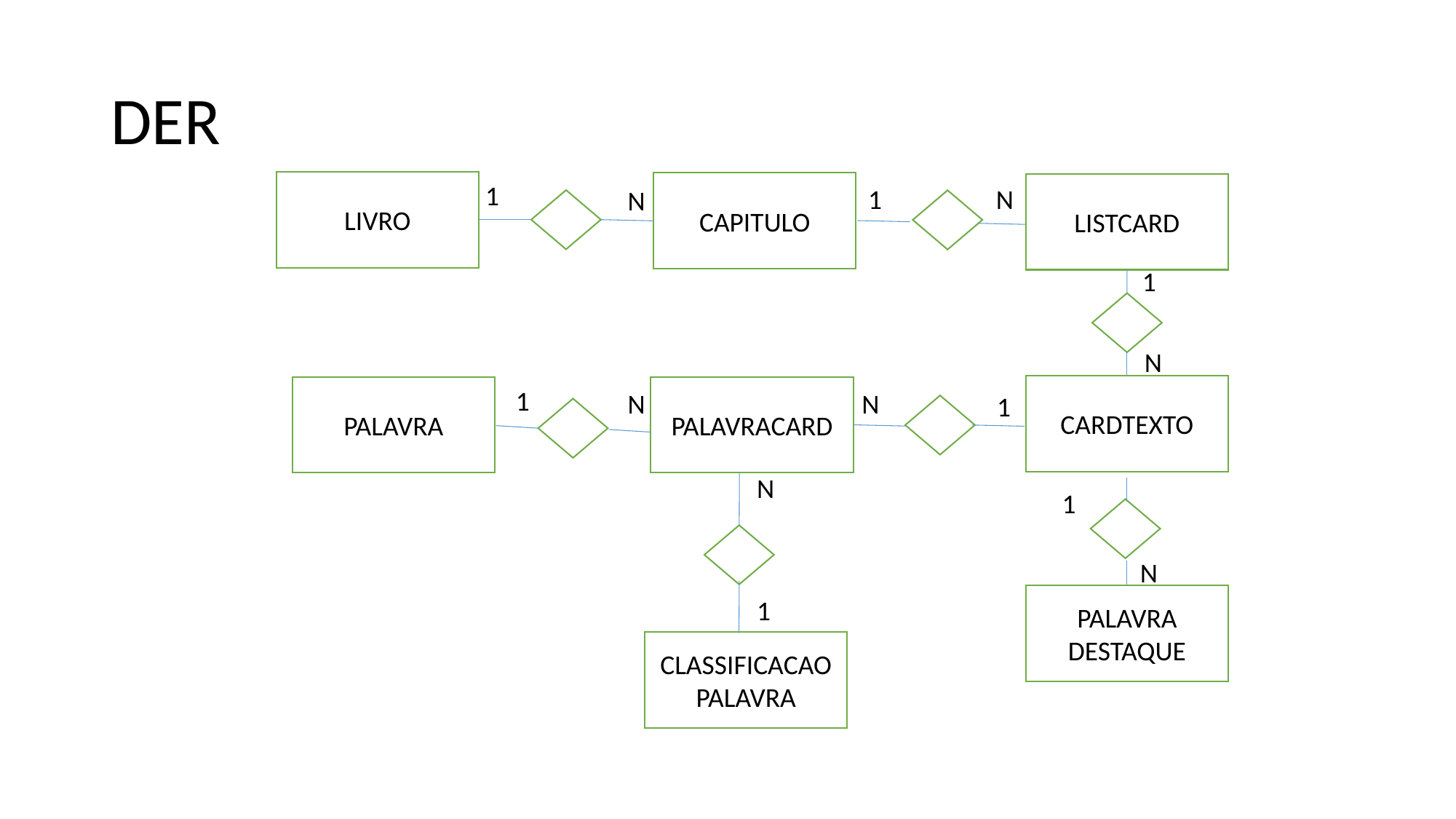

# DER
LIVRO
CAPITULO
1
LISTCARD
1
N
N

1

N
CARDTEXTO
PALAVRA
PALAVRACARD
1
N
N
1

N
1

N
PALAVRA
DESTAQUE
1
CLASSIFICACAOPALAVRA